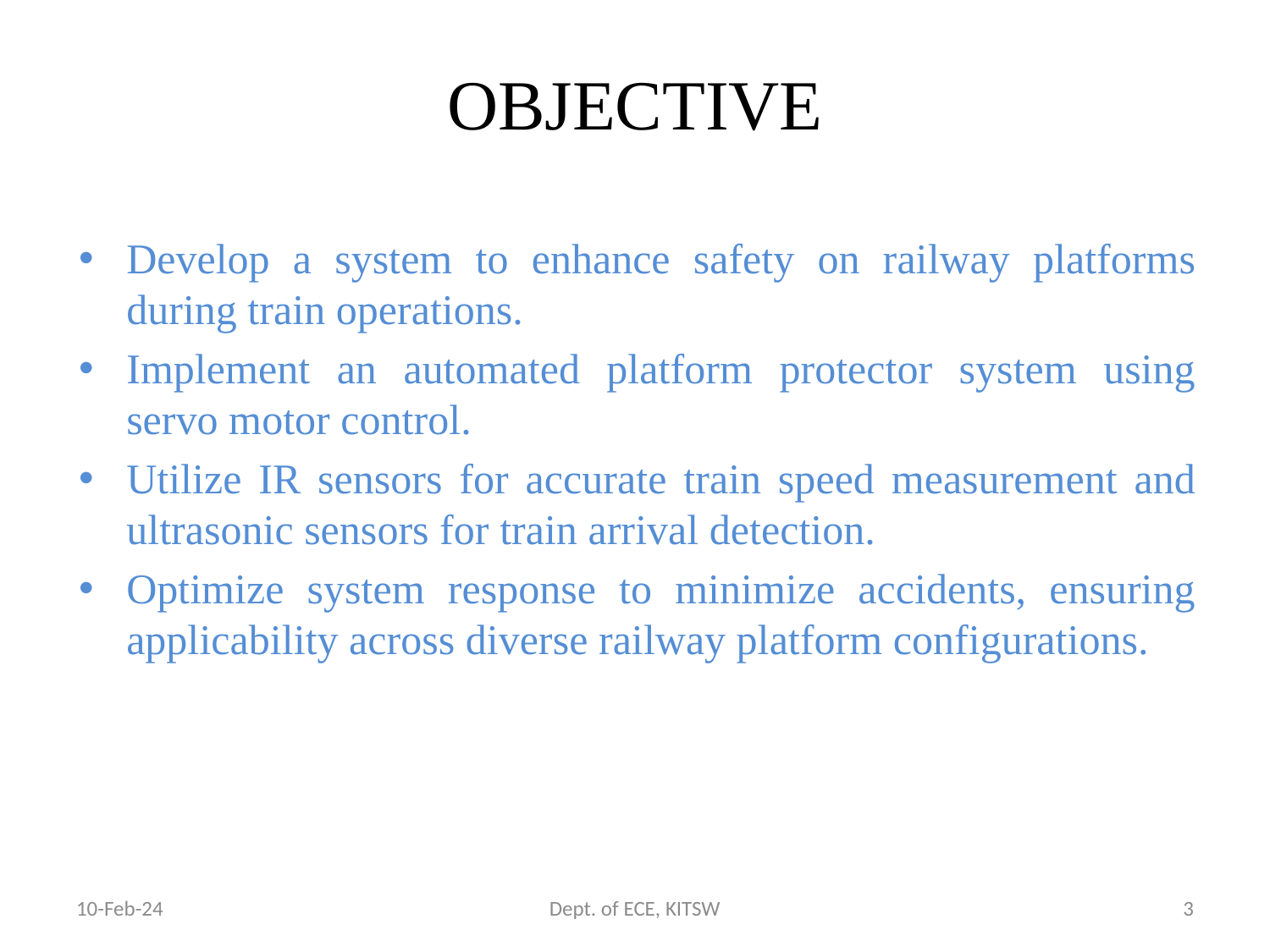

# OBJECTIVE

Develop a system to enhance safety on railway platforms during train operations.
Implement an automated platform protector system using servo motor control.
Utilize IR sensors for accurate train speed measurement and ultrasonic sensors for train arrival detection.
Optimize system response to minimize accidents, ensuring applicability across diverse railway platform configurations.

10-Feb-24
Dept. of ECE, KITSW
3